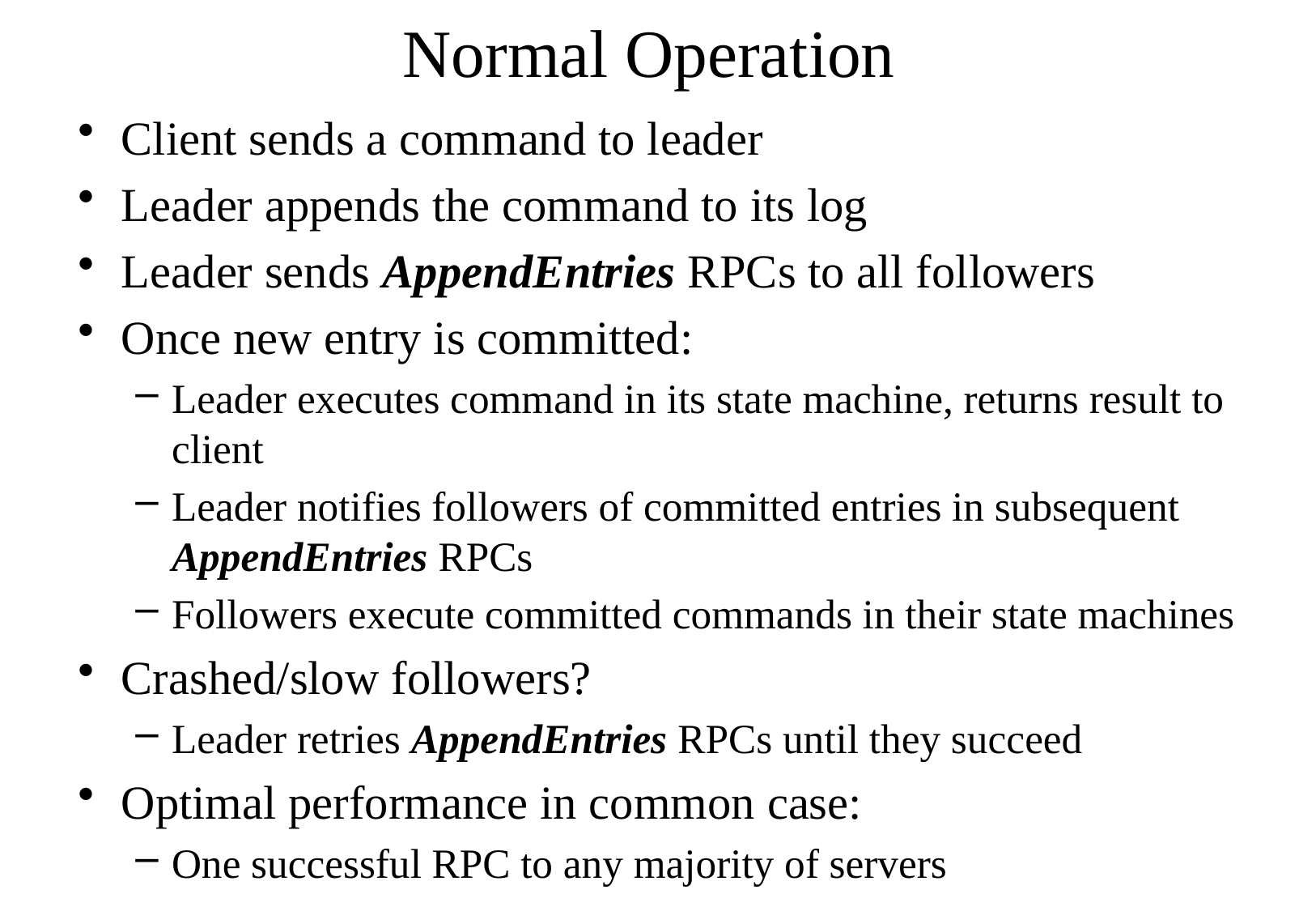

# Normal Operation
Client sends a command to leader
Leader appends the command to its log
Leader sends AppendEntries RPCs to all followers
Once new entry is committed:
Leader executes command in its state machine, returns result to client
Leader notifies followers of committed entries in subsequent AppendEntries RPCs
Followers execute committed commands in their state machines
Crashed/slow followers?
Leader retries AppendEntries RPCs until they succeed
Optimal performance in common case:
One successful RPC to any majority of servers